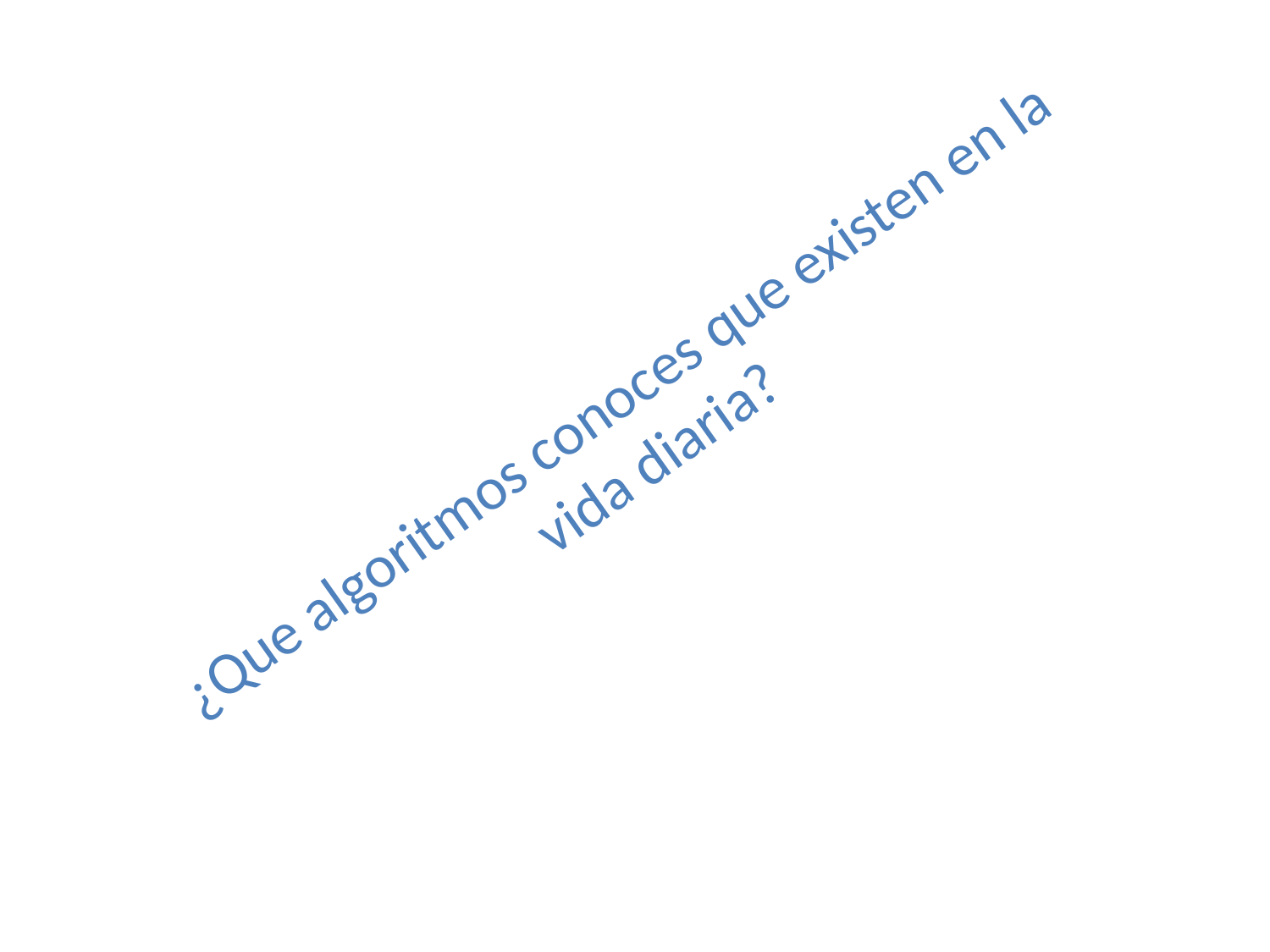

# ¿Que algoritmos conoces que existen en la vida diaria?